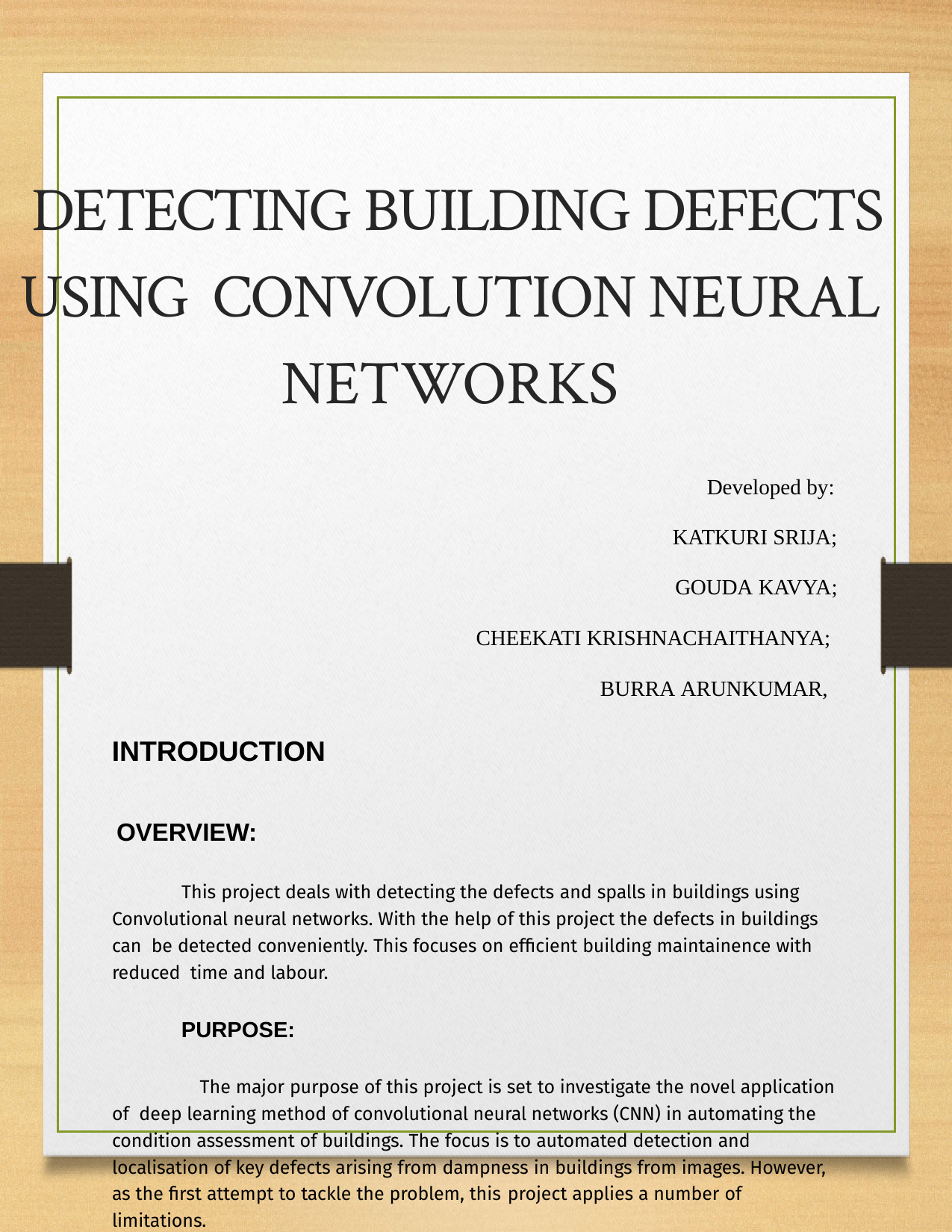

# DETECTING BUILDING DEFECTS USING  CONVOLUTION NEURAL NETWORKS
Developed by:
KATKURI SRIJA;  GOUDA KAVYA;

CHEEKATI KRISHNACHAITHANYA;

BURRA ARUNKUMAR,
INTRODUCTION

OVERVIEW:

This project deals with detecting the defects and spalls in buildings using  Convolutional neural networks. With the help of this project the defects in buildings can  be detected conveniently. This focuses on efficient building maintainence with reduced  time and labour.

PURPOSE:

The major purpose of this project is set to investigate the novel application of  deep learning method of convolutional neural networks (CNN) in automating the  condition assessment of buildings. The focus is to automated detection and  localisation of key defects arising from dampness in buildings from images. However,  as the first attempt to tackle the problem, this project applies a number of limitations.